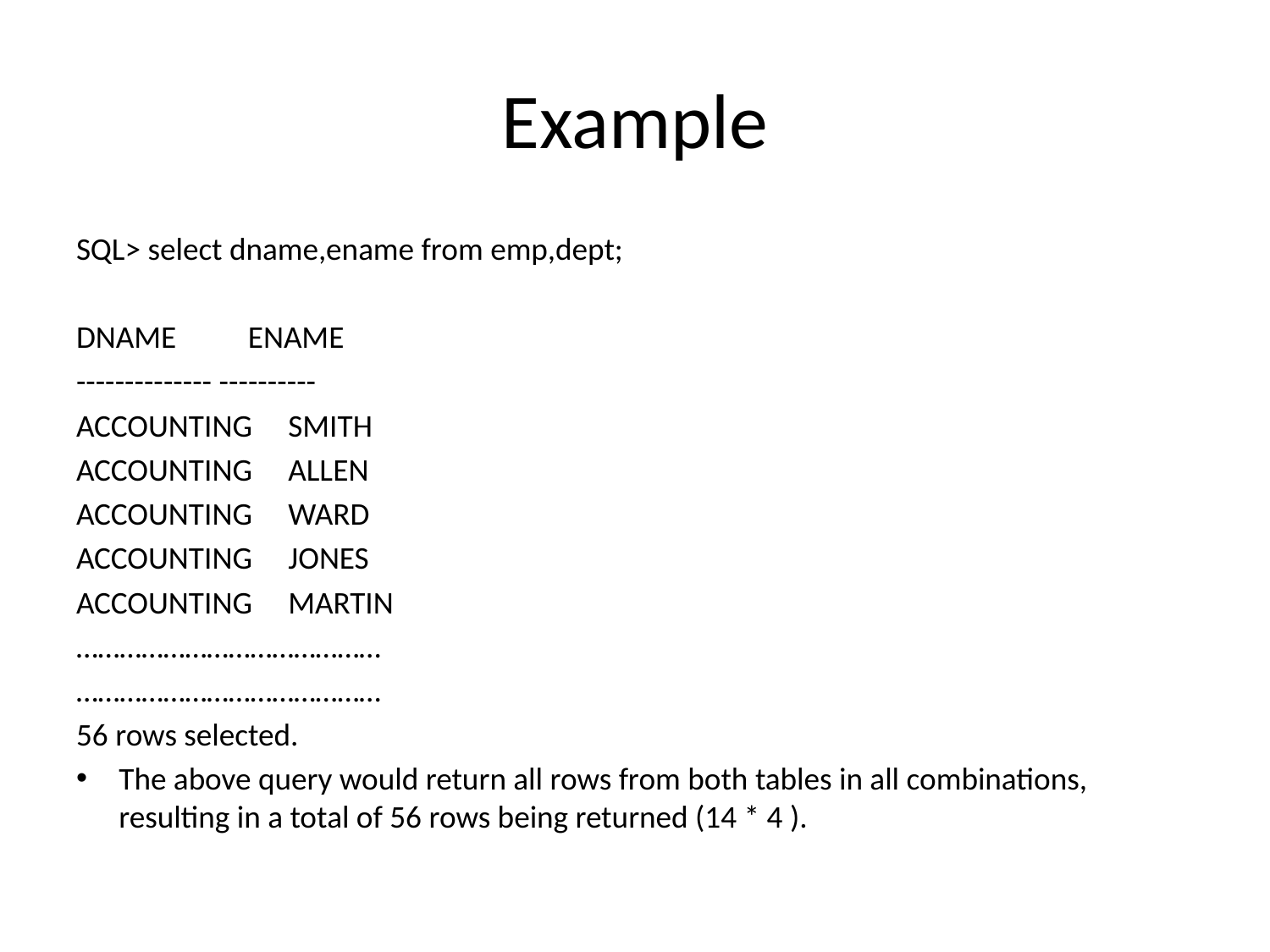

# Example
SQL> select dname,ename from emp,dept;

DNAME          ENAME
-------------- ----------
ACCOUNTING     SMITH
ACCOUNTING     ALLEN
ACCOUNTING     WARD
ACCOUNTING     JONES
ACCOUNTING     MARTIN
……………………………………
……………………………………
56 rows selected.
The above query would return all rows from both tables in all combinations, resulting in a total of 56 rows being returned (14 * 4 ).